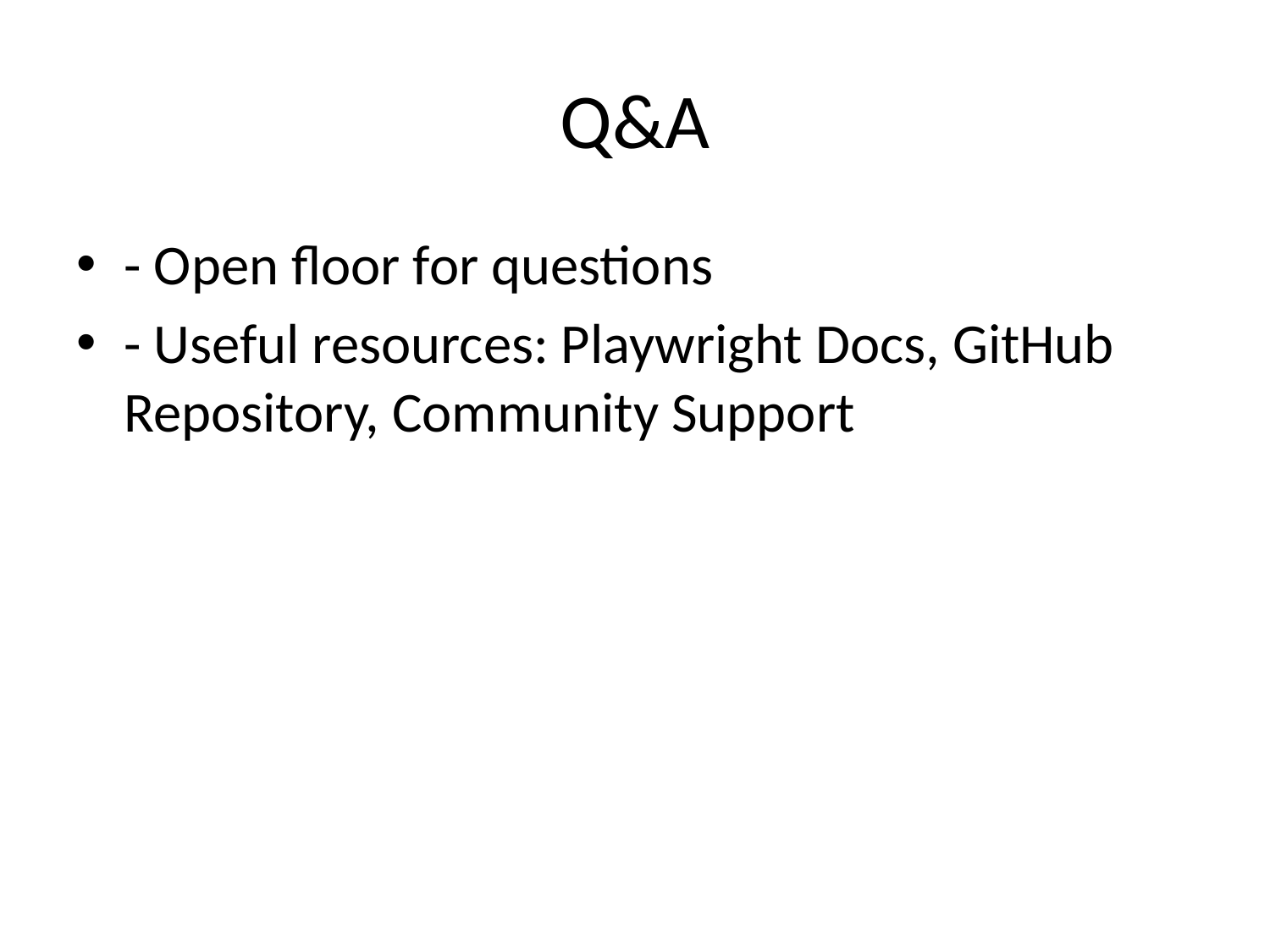

# Q&A
- Open floor for questions
- Useful resources: Playwright Docs, GitHub Repository, Community Support